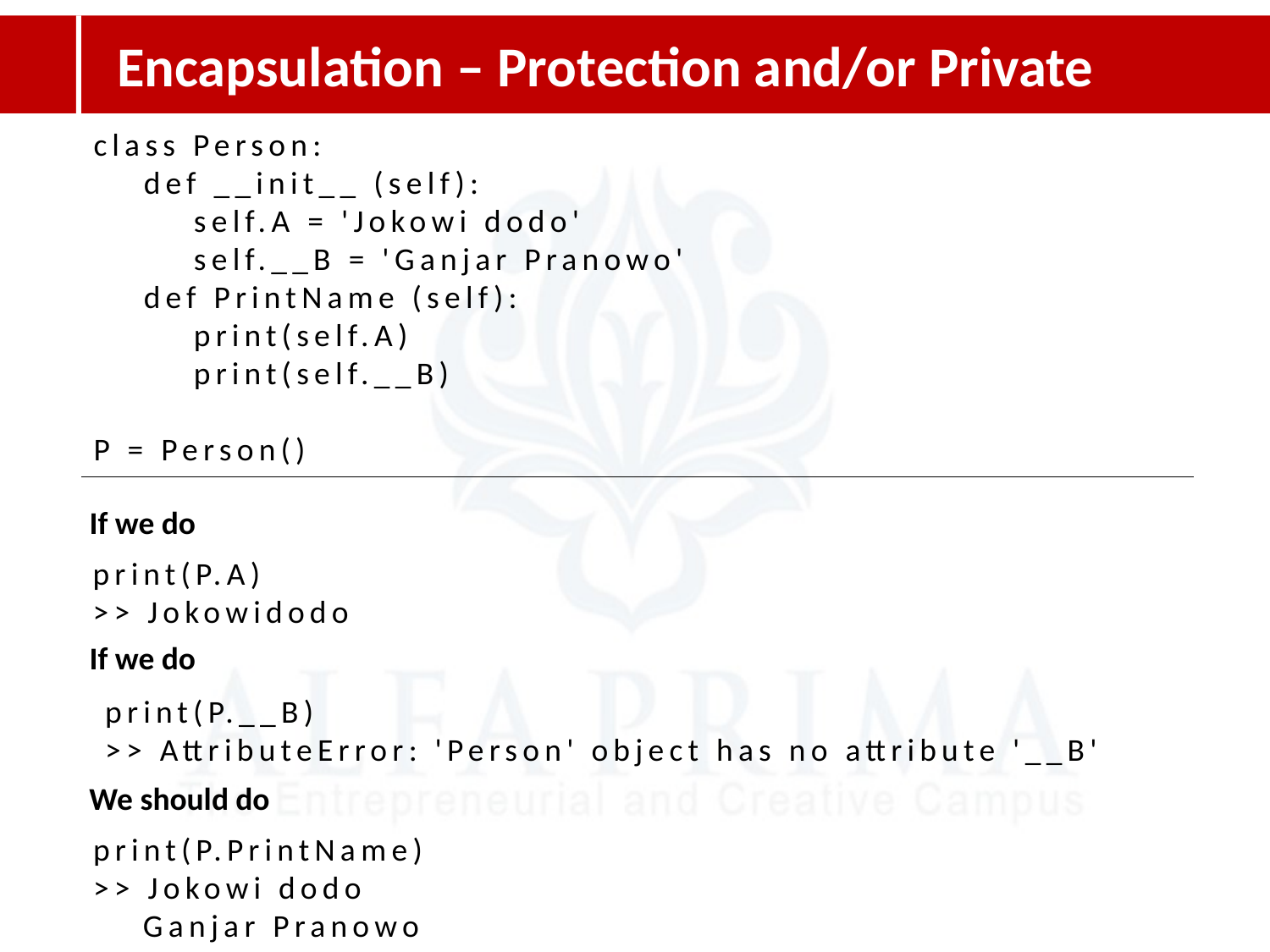

Encapsulation – Protection and/or Private
class Person:
    def __init__ (self):
        self.A = 'Jokowi dodo'
        self.__B = 'Ganjar Pranowo'
    def PrintName (self):
        print(self.A)
        print(self.__B)

P = Person()
If we do
print(P.A)
>> Jokowidodo

If we do
print(P.__B)
>> AttributeError: 'Person' object has no attribute '__B'

We should do
print(P.PrintName)
>> Jokowi dodo
    Ganjar Pranowo